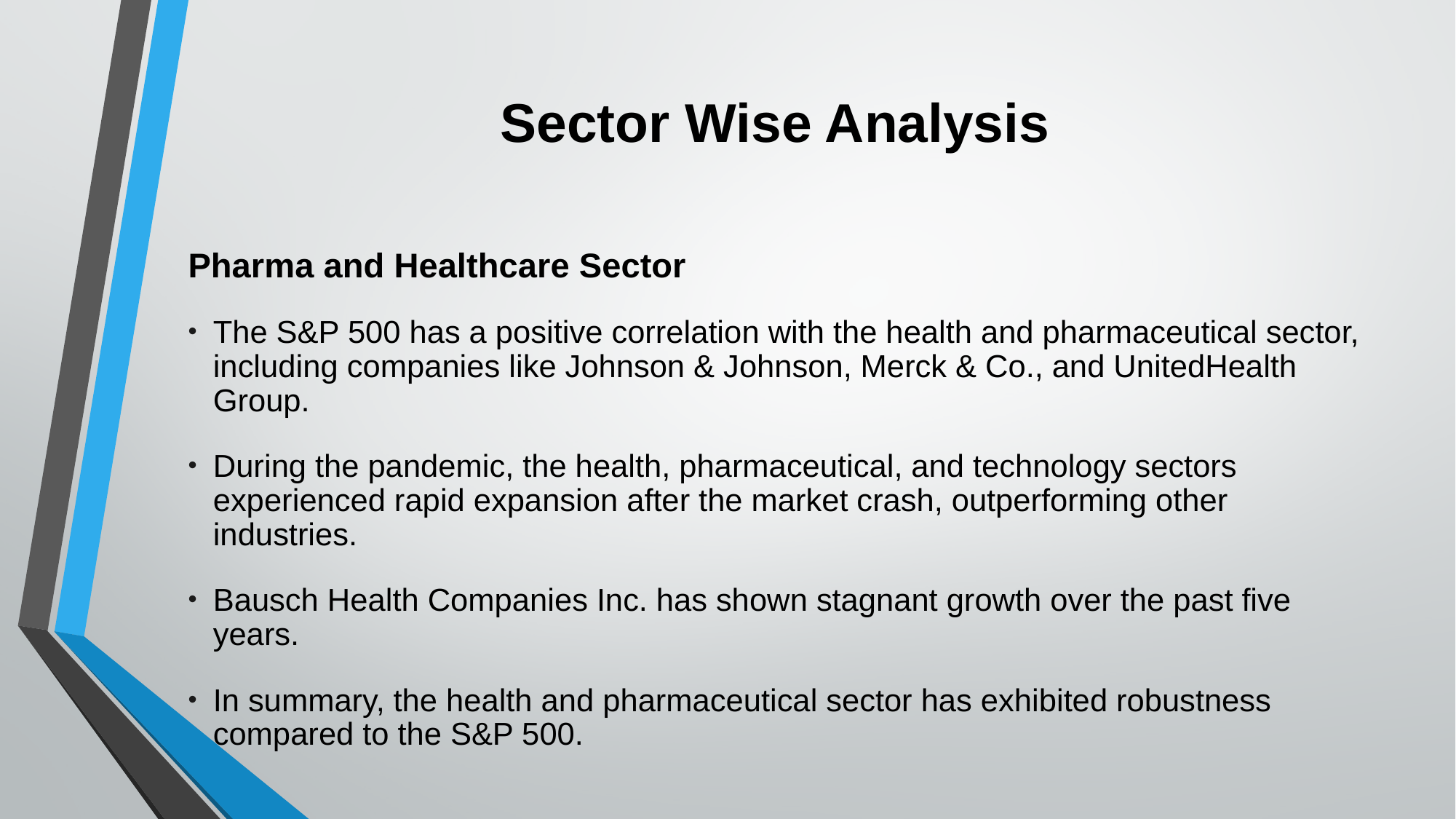

# Sector Wise Analysis
Pharma and Healthcare Sector
The S&P 500 has a positive correlation with the health and pharmaceutical sector, including companies like Johnson & Johnson, Merck & Co., and UnitedHealth Group.
During the pandemic, the health, pharmaceutical, and technology sectors experienced rapid expansion after the market crash, outperforming other industries.
Bausch Health Companies Inc. has shown stagnant growth over the past five years.
In summary, the health and pharmaceutical sector has exhibited robustness compared to the S&P 500.